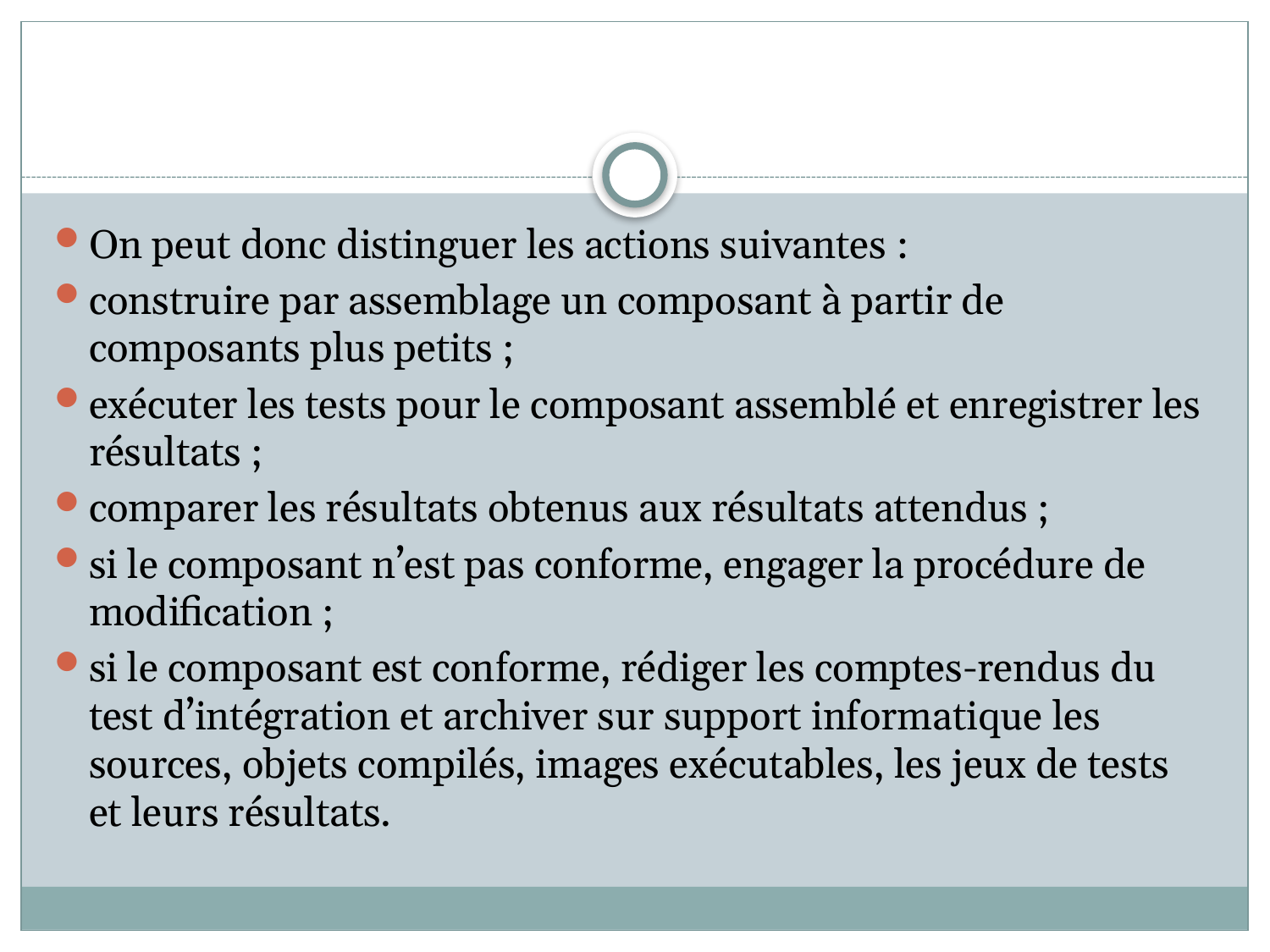

#
On peut donc distinguer les actions suivantes :
construire par assemblage un composant à partir de composants plus petits ;
exécuter les tests pour le composant assemblé et enregistrer les résultats ;
comparer les résultats obtenus aux résultats attendus ;
si le composant n’est pas conforme, engager la procédure de modification ;
si le composant est conforme, rédiger les comptes-rendus du test d’intégration et archiver sur support informatique les sources, objets compilés, images exécutables, les jeux de tests et leurs résultats.